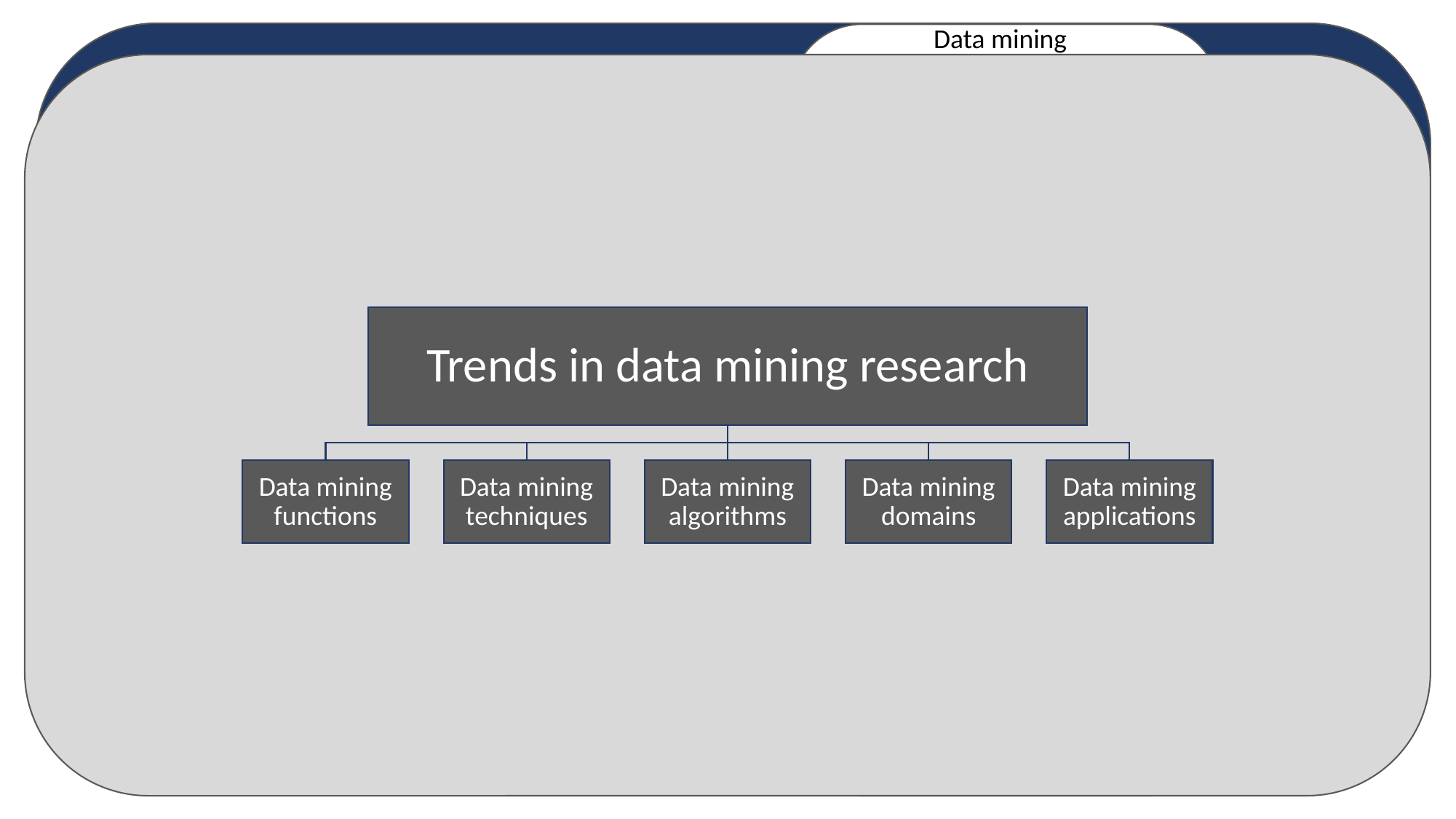

Data mining

Trends in data mining research
Data mining functions
Data mining techniques
Data mining algorithms
Data mining domains
Data mining applications